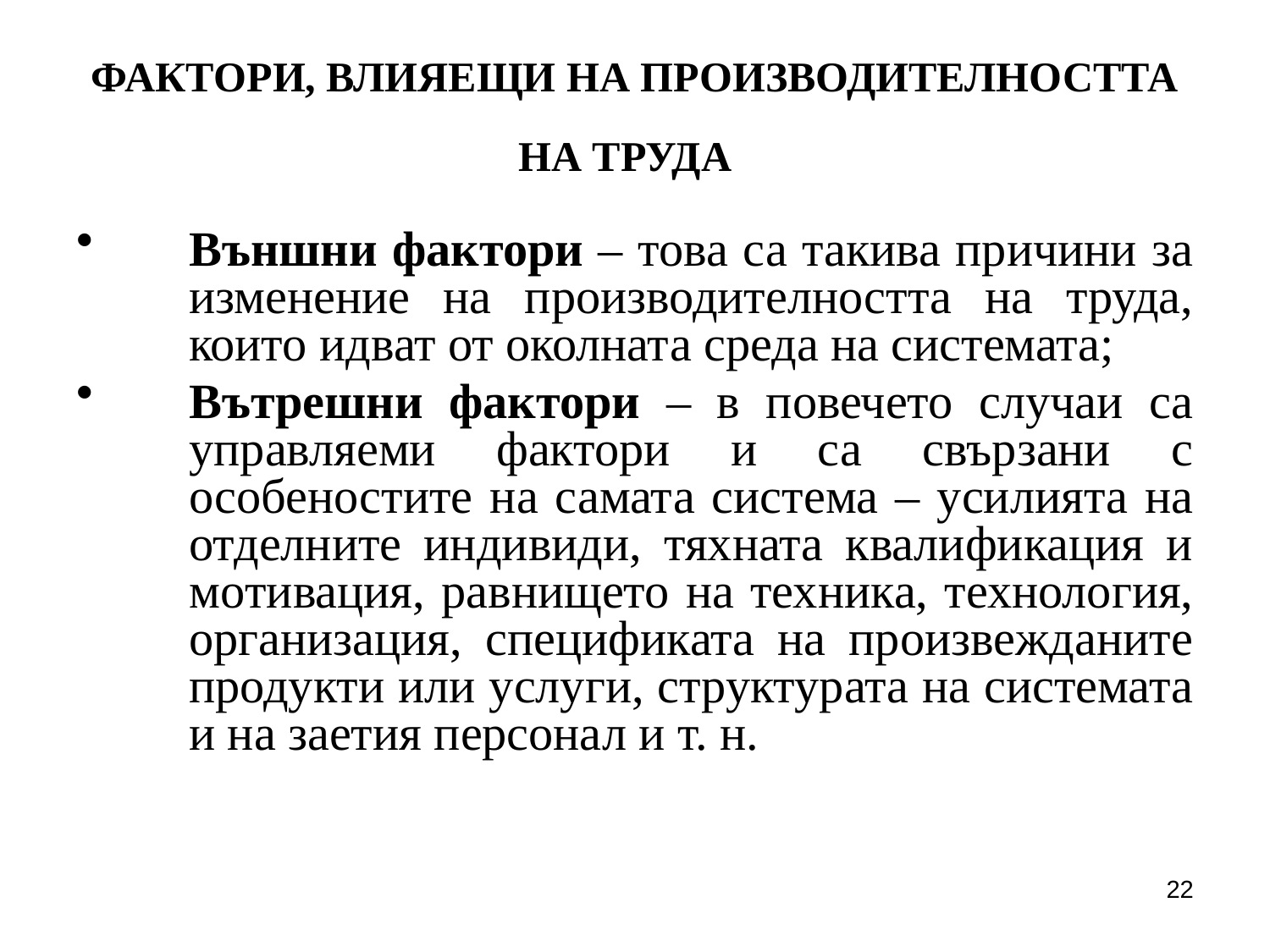

# ФАКТОРИ, ВЛИЯЕЩИ НА ПРОИЗВОДИТЕЛНОСТТА НА ТРУДА
Външни фактори – това са такива причини за изменение на производителността на труда, които идват от околната среда на системата;
Вътрешни фактори – в повечето случаи са управляеми фактори и са свързани с особеностите на самата система – усилията на отделните индивиди, тяхната квалификация и мо­тивация, равнището на техника, технология, организация, спецификата на произвежданите продукти или услуги, структурата на системата и на заетия персонал и т. н.
22